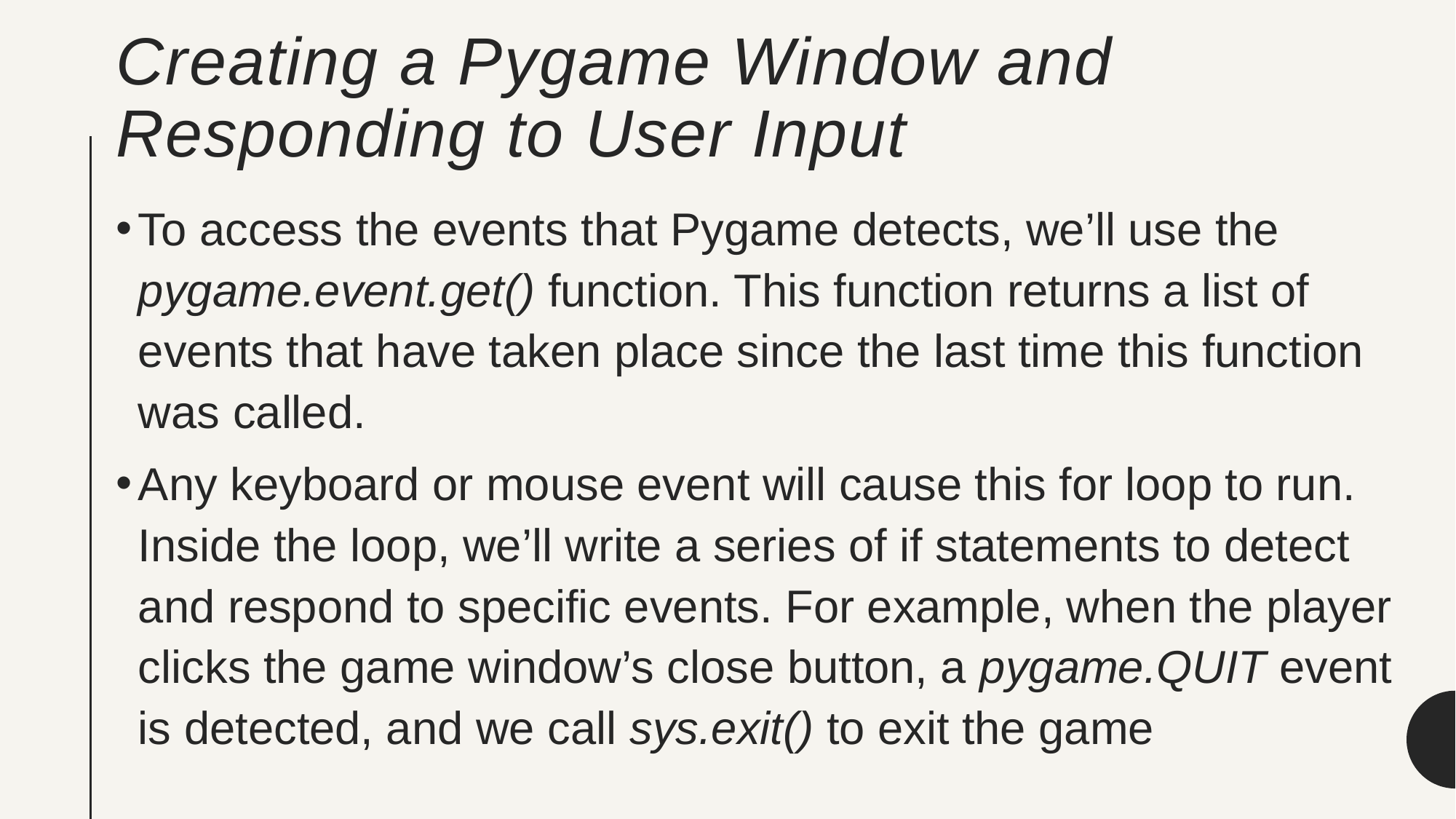

# Creating a Pygame Window and Responding to User Input
To access the events that Pygame detects, we’ll use the pygame.event.get() function. This function returns a list of events that have taken place since the last time this function was called.
Any keyboard or mouse event will cause this for loop to run. Inside the loop, we’ll write a series of if statements to detect and respond to specific events. For example, when the player clicks the game window’s close button, a pygame.QUIT event is detected, and we call sys.exit() to exit the game